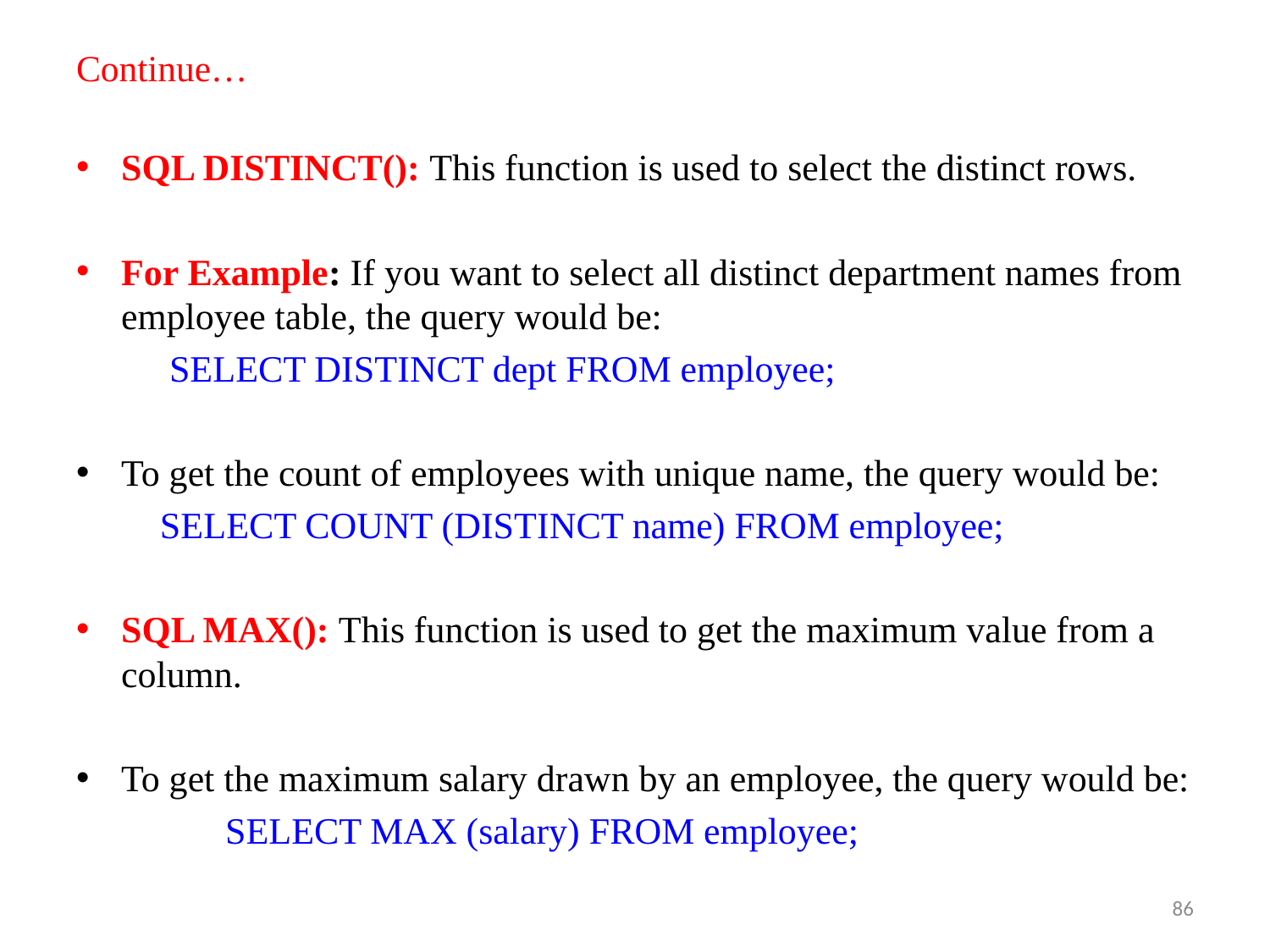

# Continue…
SQL DISTINCT(): This function is used to select the distinct rows.

For Example: If you want to select all distinct department names from employee table, the query would be:
          SELECT DISTINCT dept FROM employee;

To get the count of employees with unique name, the query would be:
         SELECT COUNT (DISTINCT name) FROM employee;

SQL MAX(): This function is used to get the maximum value from a column.

To get the maximum salary drawn by an employee, the query would be:
                SELECT MAX (salary) FROM employee;

86